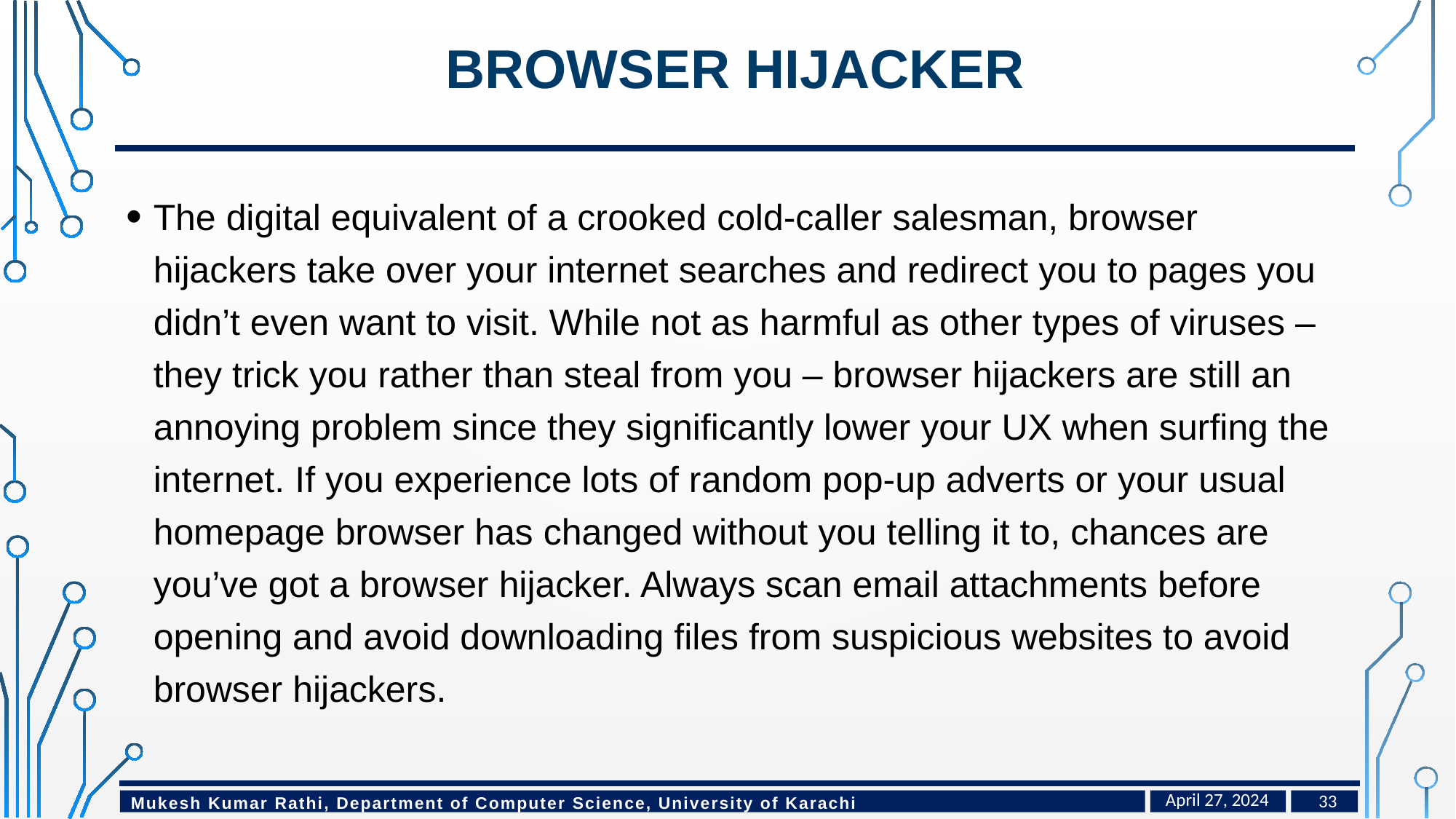

# Browser Hijacker
The digital equivalent of a crooked cold-caller salesman, browser hijackers take over your internet searches and redirect you to pages you didn’t even want to visit. While not as harmful as other types of viruses – they trick you rather than steal from you – browser hijackers are still an annoying problem since they significantly lower your UX when surfing the internet. If you experience lots of random pop-up adverts or your usual homepage browser has changed without you telling it to, chances are you’ve got a browser hijacker. Always scan email attachments before opening and avoid downloading files from suspicious websites to avoid browser hijackers.

April 27, 2024
33